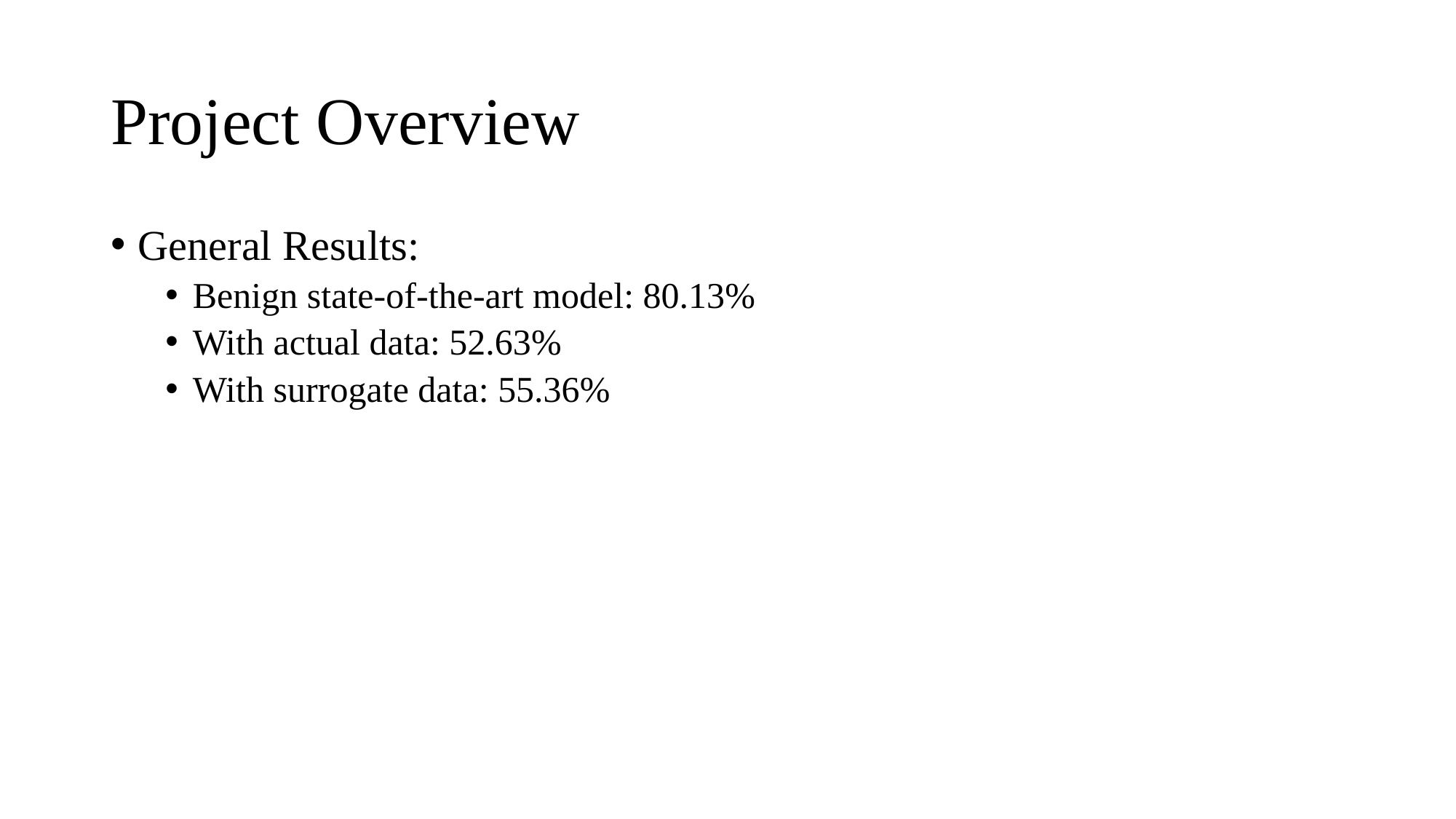

# Project Overview
General Results:
Benign state-of-the-art model: 80.13%
With actual data: 52.63%
With surrogate data: 55.36%